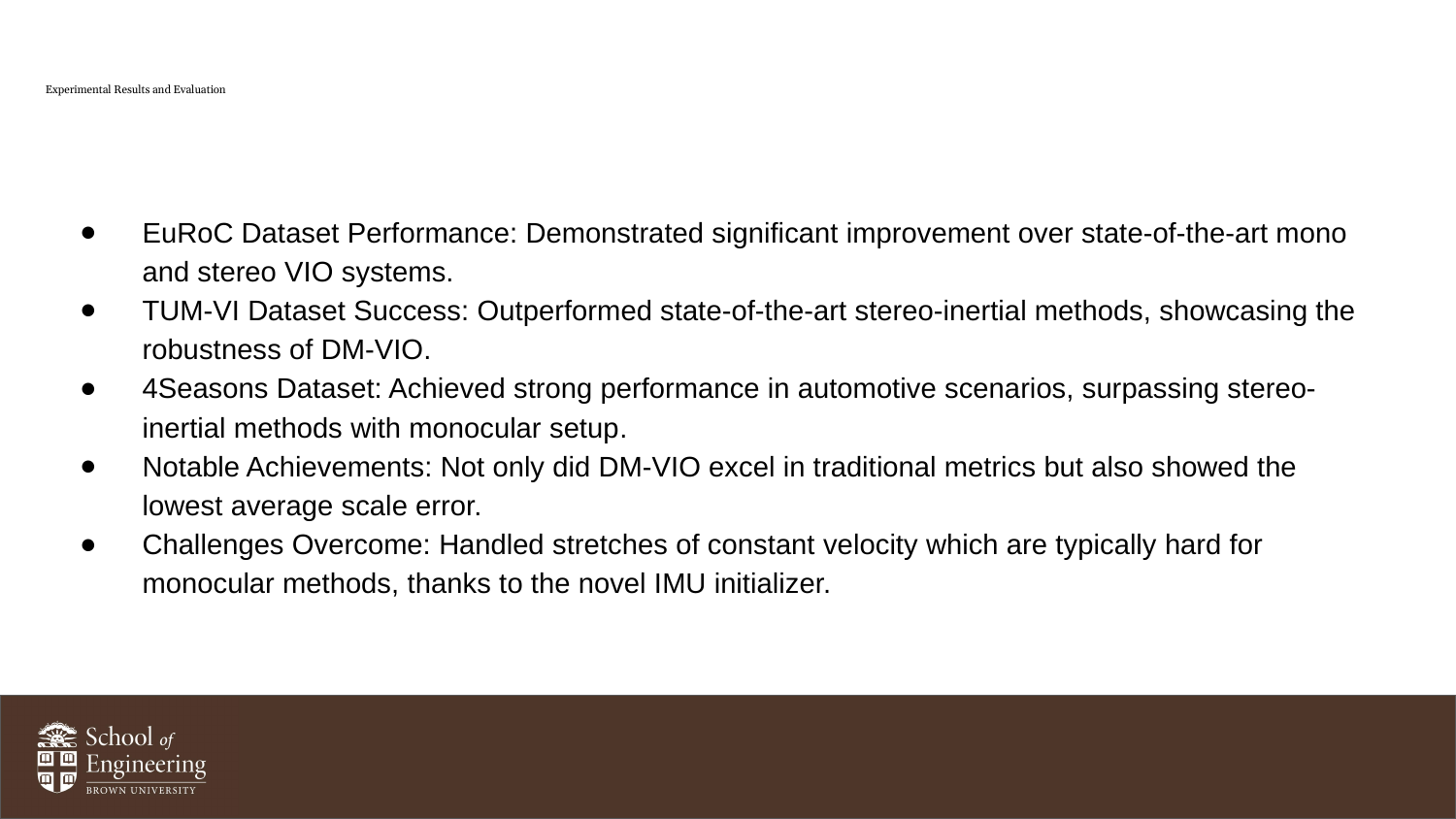

# Experimental Results and Evaluation

stem:
Delayed Marginalization and Pose Graph Bundle Adjustment

EuRoC Dataset Performance: Demonstrated significant improvement over state-of-the-art mono and stereo VIO systems.
TUM-VI Dataset Success: Outperformed state-of-the-art stereo-inertial methods, showcasing the robustness of DM-VIO.
4Seasons Dataset: Achieved strong performance in automotive scenarios, surpassing stereo-inertial methods with monocular setup​​​​.
Notable Achievements: Not only did DM-VIO excel in traditional metrics but also showed the lowest average scale error.
Challenges Overcome: Handled stretches of constant velocity which are typically hard for monocular methods, thanks to the novel IMU initializer.